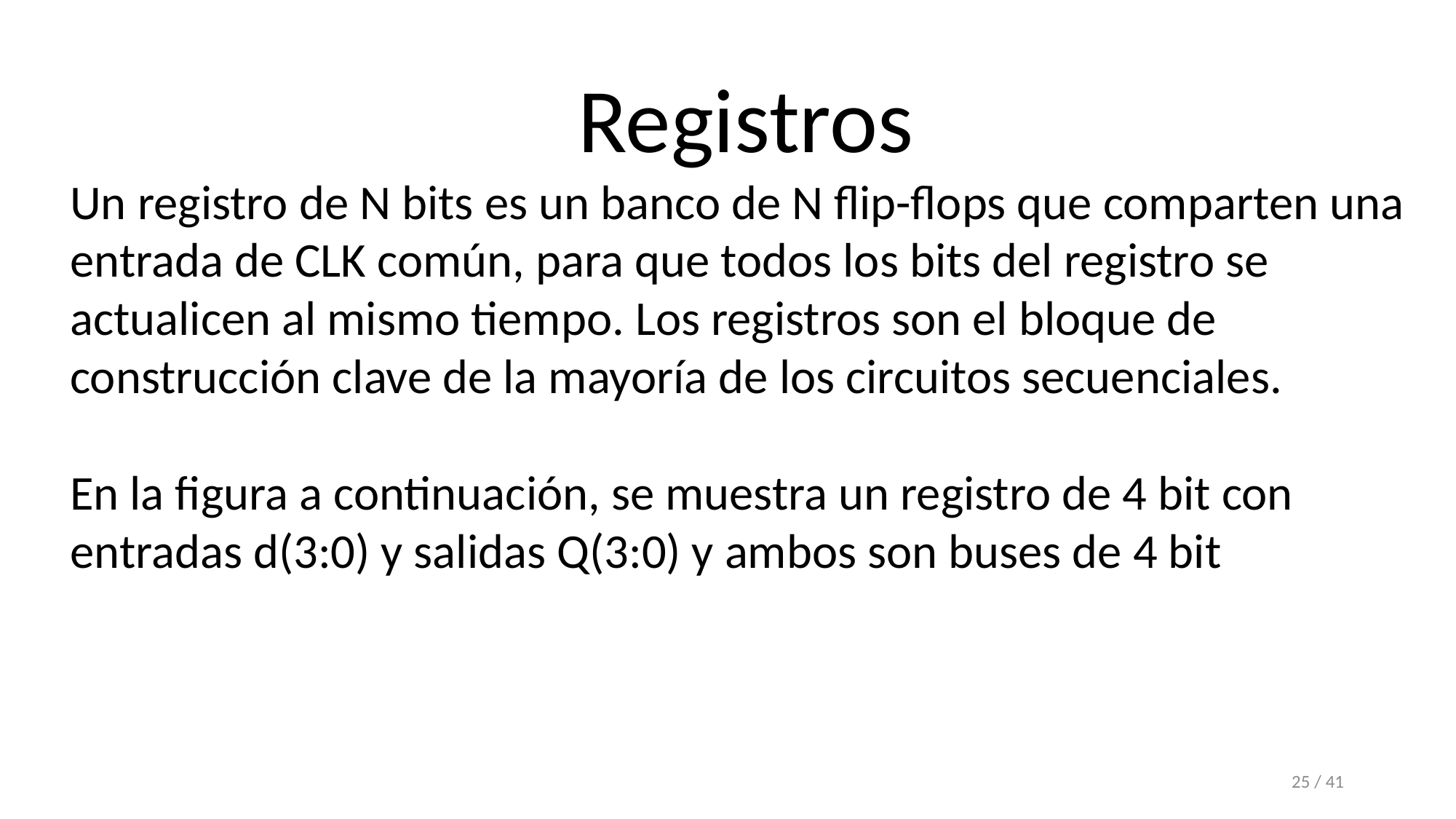

Registros
Un registro de N bits es un banco de N flip-flops que comparten una  entrada de CLK común, para que todos los bits del registro se actualicen al mismo tiempo. Los registros son el bloque de construcción clave de la mayoría de los circuitos secuenciales.

En la figura a continuación, se muestra un registro de 4 bit con entradas d(3:0) y salidas Q(3:0) y ambos son buses de 4 bit
25 / 41